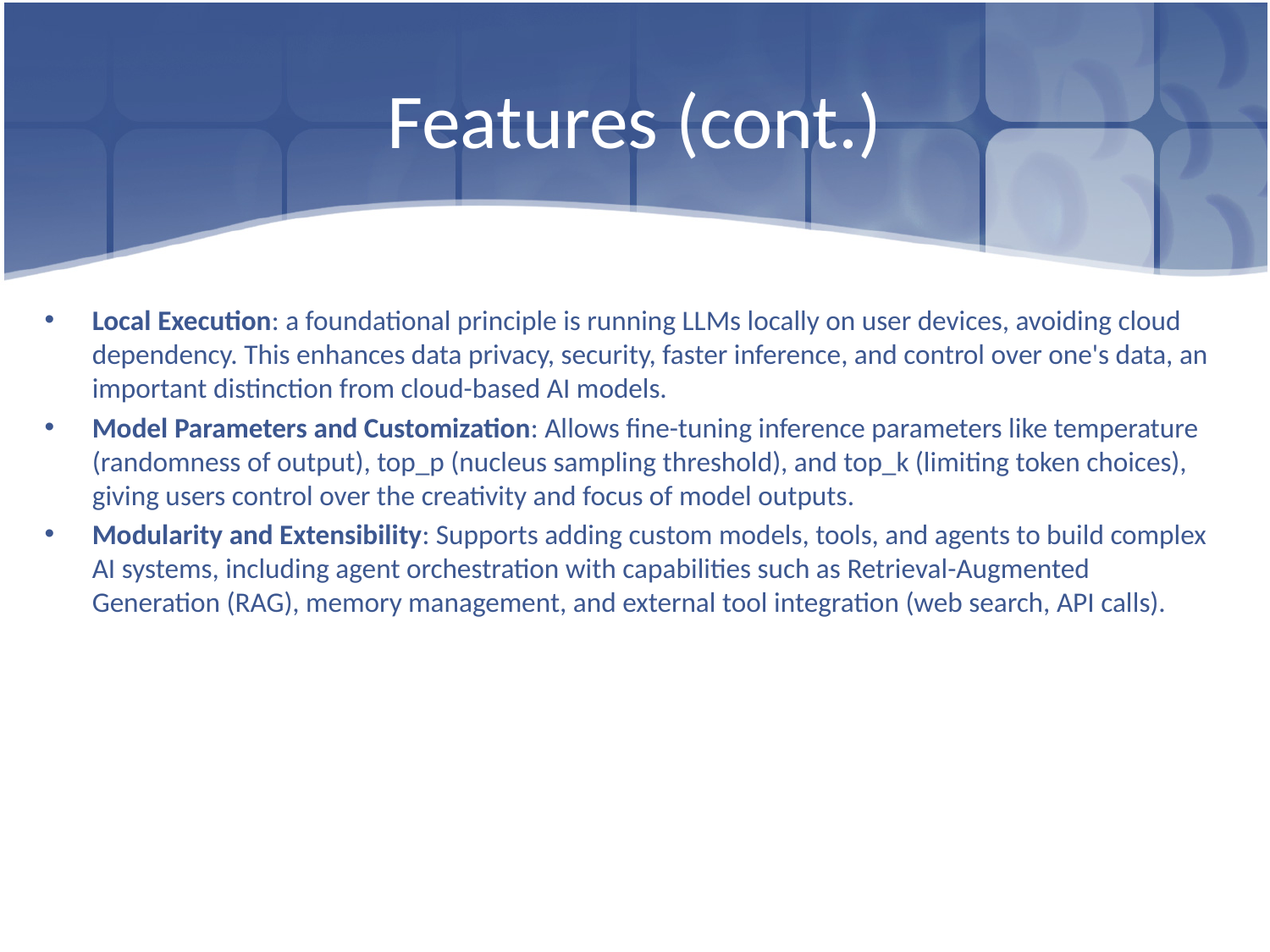

# Features (cont.)
Local Execution: a foundational principle is running LLMs locally on user devices, avoiding cloud dependency. This enhances data privacy, security, faster inference, and control over one's data, an important distinction from cloud-based AI models.
Model Parameters and Customization: Allows fine-tuning inference parameters like temperature (randomness of output), top_p (nucleus sampling threshold), and top_k (limiting token choices), giving users control over the creativity and focus of model outputs.
Modularity and Extensibility: Supports adding custom models, tools, and agents to build complex AI systems, including agent orchestration with capabilities such as Retrieval-Augmented Generation (RAG), memory management, and external tool integration (web search, API calls).